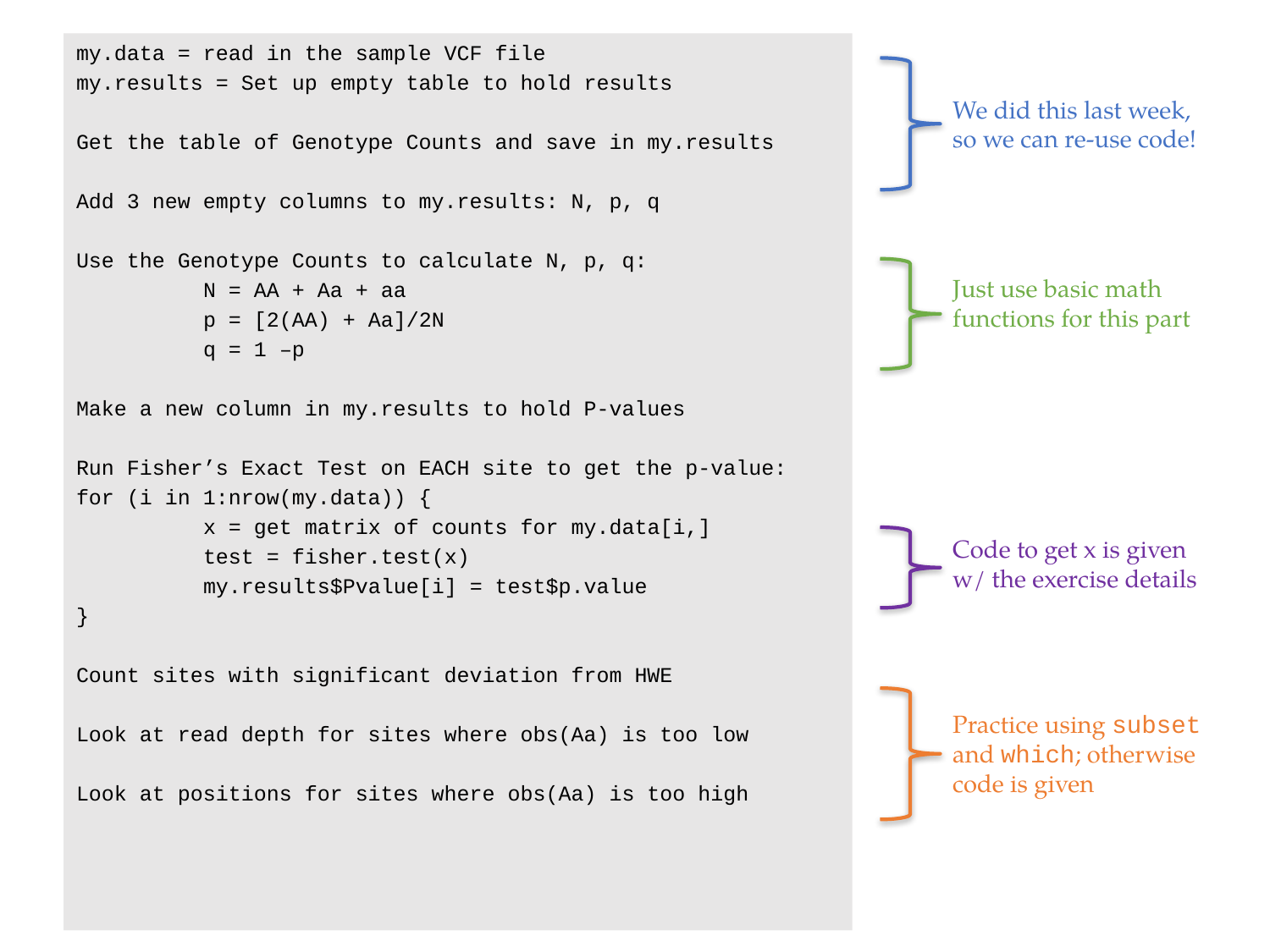

my.data = read in the sample VCF file
my.results = Set up empty table to hold results

Get the table of Genotype Counts and save in my.results

Add 3 new empty columns to my.results: N, p, q

Use the Genotype Counts to calculate N, p, q:
	N = AA + Aa + aa
	p = [2(AA) + Aa]/2N
	q = 1 –p

Make a new column in my.results to hold P-values

Run Fisher’s Exact Test on EACH site to get the p-value:
for (i in 1:nrow(my.data)) {
	x = get matrix of counts for my.data[i,]
	test = fisher.test(x)
	my.results$Pvalue[i] = test$p.value
}

Count sites with significant deviation from HWE

Look at read depth for sites where obs(Aa) is too low

Look at positions for sites where obs(Aa) is too high

We did this last week, so we can re-use code!

Just use basic math functions for this part

Code to get x is given w/ the exercise details

Practice using subset and which; otherwise code is given